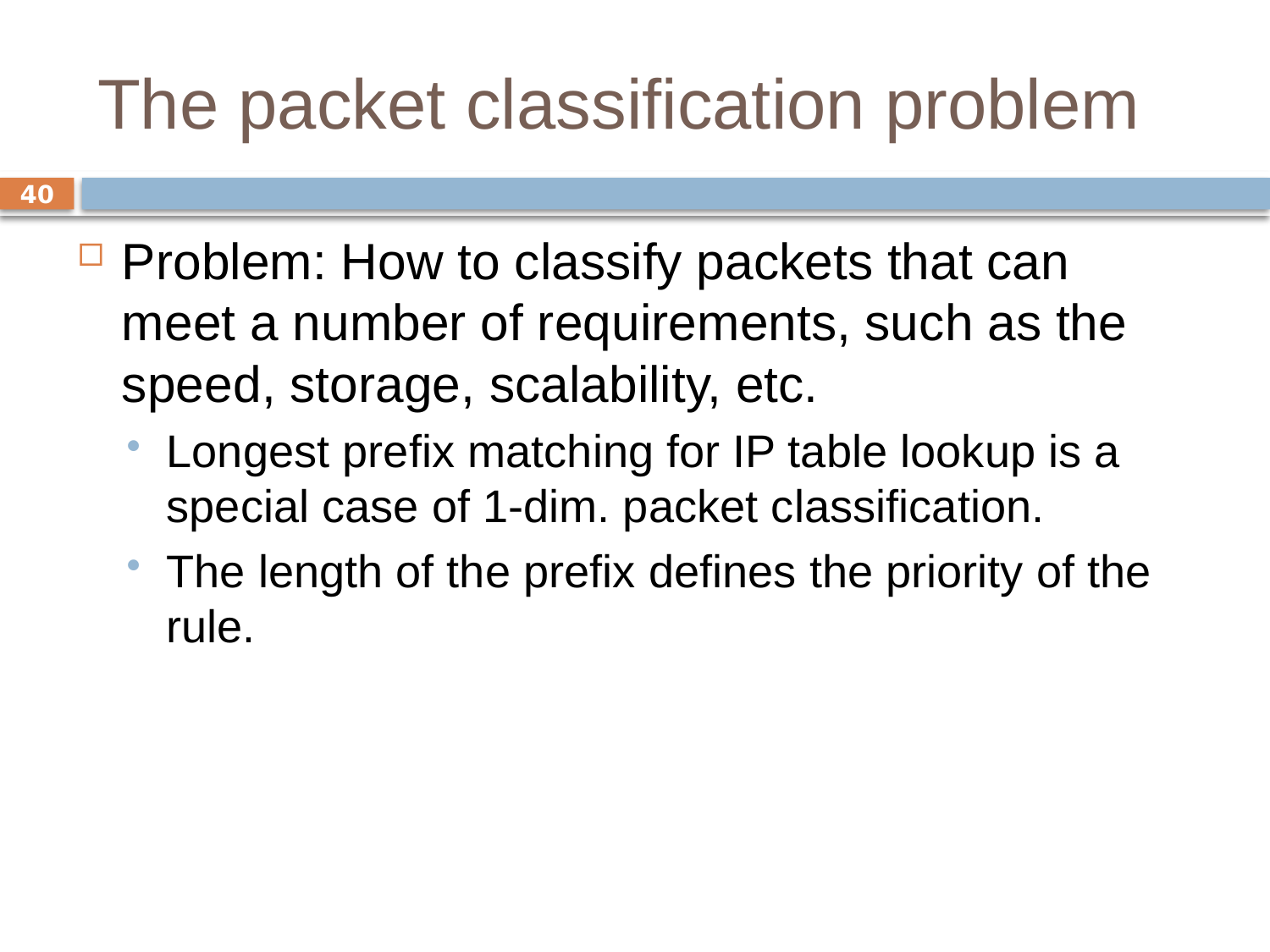

# The packet classification problem
40
Problem: How to classify packets that can meet a number of requirements, such as the speed, storage, scalability, etc.
Longest prefix matching for IP table lookup is a special case of 1-dim. packet classification.
The length of the prefix defines the priority of the rule.